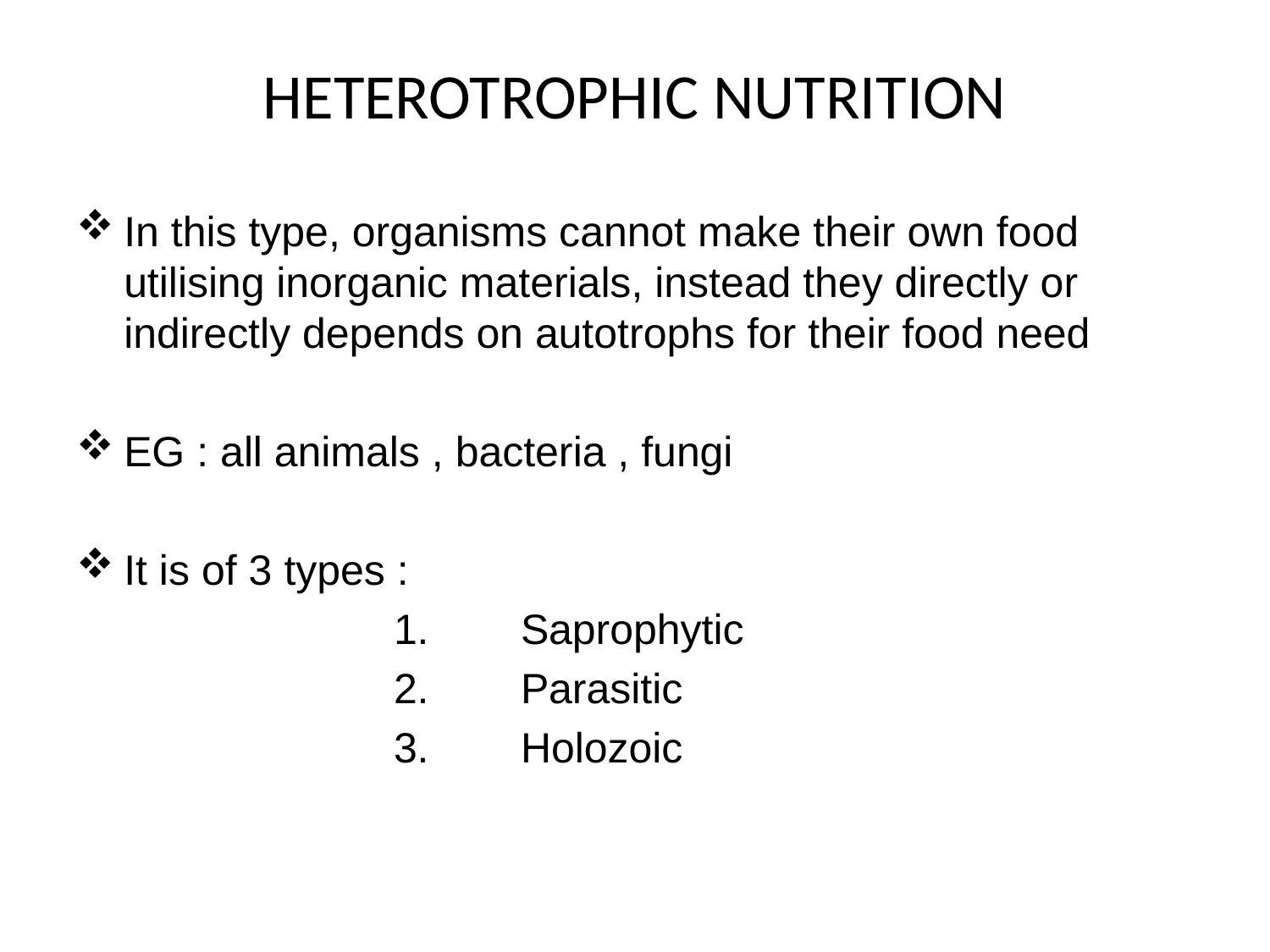

# HETEROTROPHIC NUTRITION
In this type, organisms cannot make their own food utilising inorganic materials, instead they directly or indirectly depends on autotrophs for their food need

EG : all animals , bacteria , fungi

It is of 3 types :
			1. 	Saprophytic
			2.	Parasitic
			3.	Holozoic